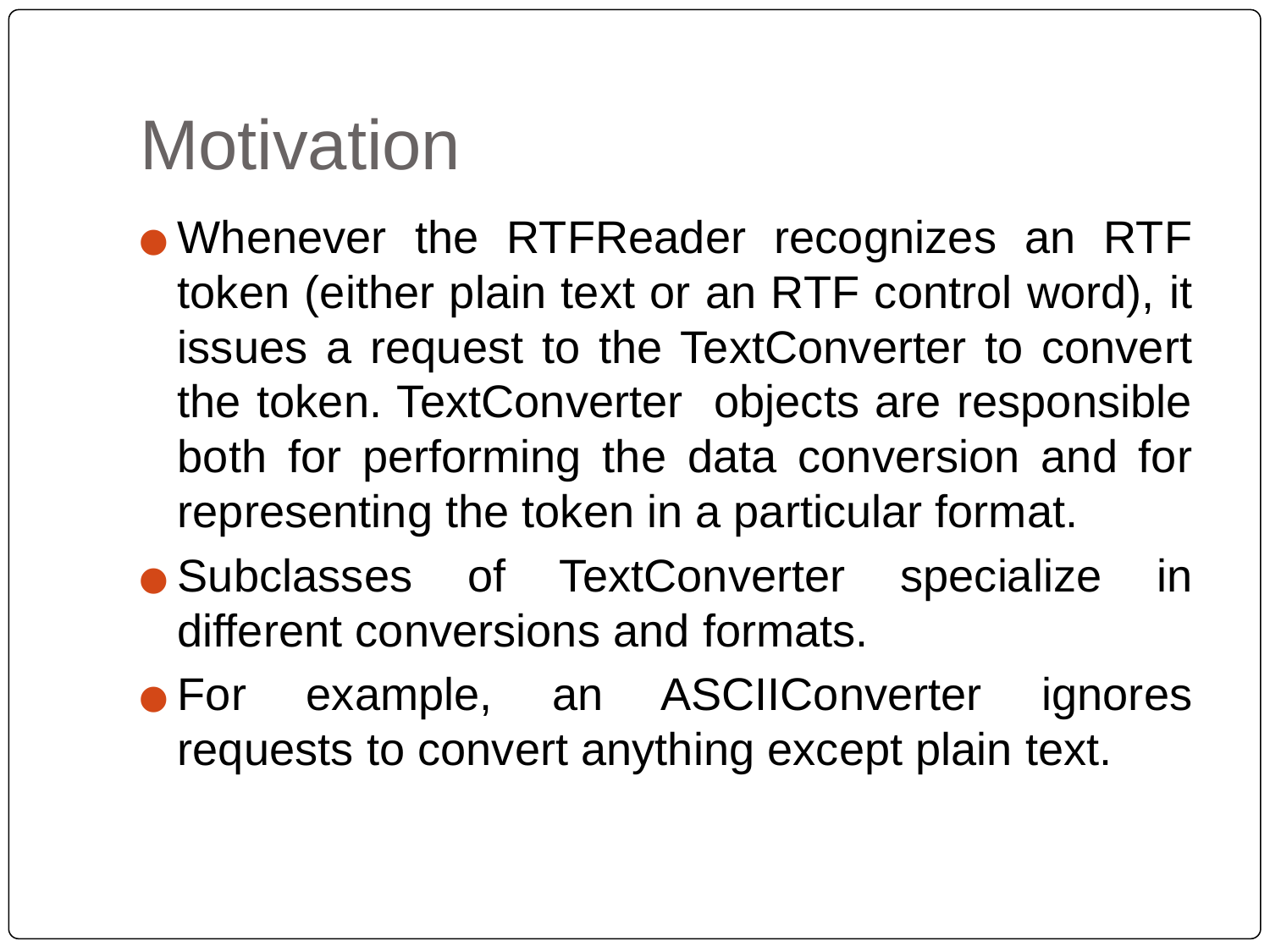

# Motivation
Whenever the RTFReader recognizes an RTF token (either plain text or an RTF control word), it issues a request to the TextConverter to convert the token. TextConverter  objects are responsible both for performing the data conversion and for representing the token in a particular format.
Subclasses of TextConverter specialize in different conversions and formats.
For example, an ASCIIConverter ignores requests to convert anything except plain text.